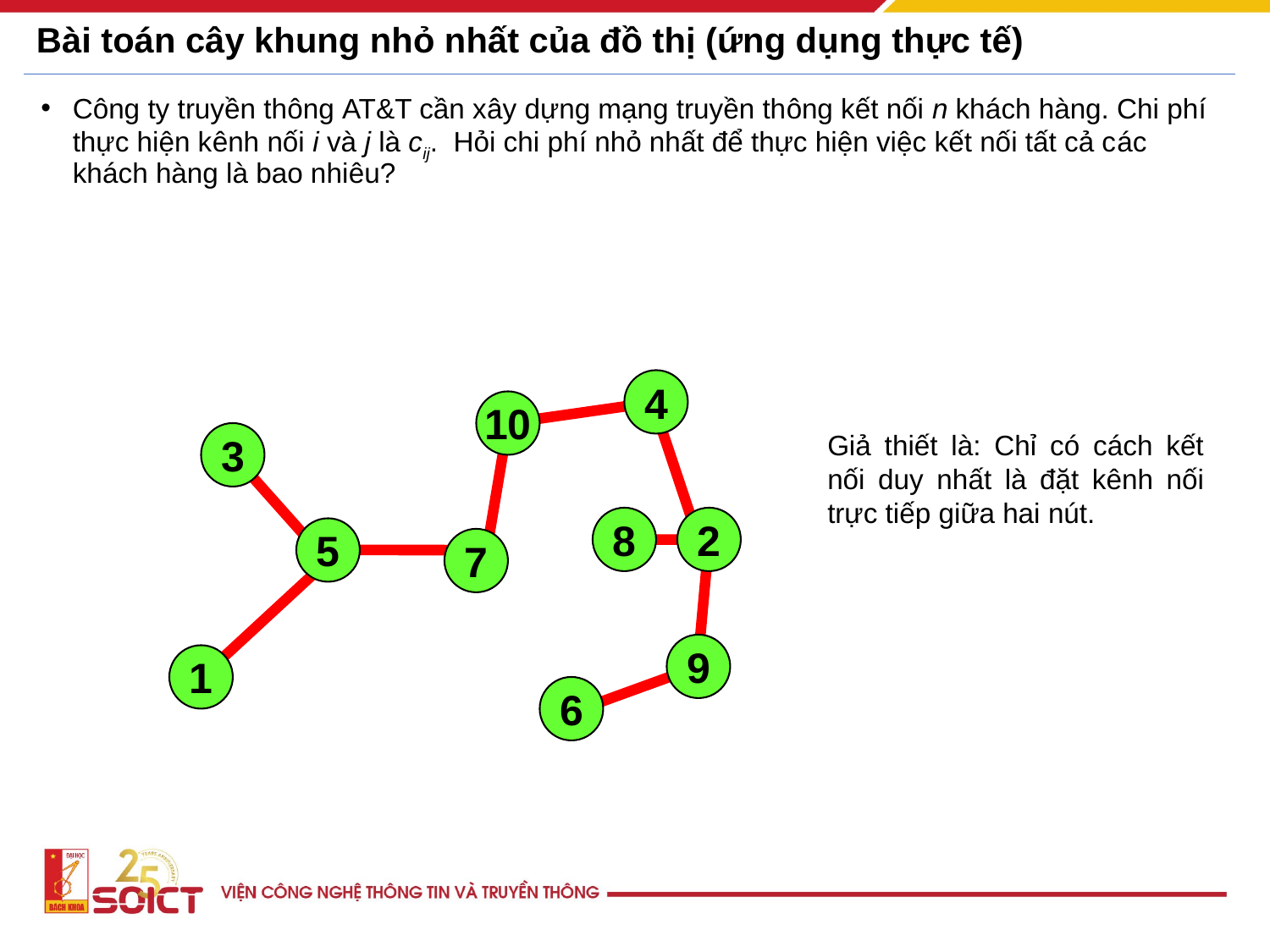

# Bài toán cây khung nhỏ nhất của đồ thị (ứng dụng thực tế)
Công ty truyền thông AT&T cần xây dựng mạng truyền thông kết nối n khách hàng. Chi phí thực hiện kênh nối i và j là cij.  Hỏi chi phí nhỏ nhất để thực hiện việc kết nối tất cả các khách hàng là bao nhiêu?

4
10
3
8
2
5
7
9
1
6

Giả thiết là: Chỉ có cách kết nối duy nhất là đặt kênh nối trực tiếp giữa hai nút.